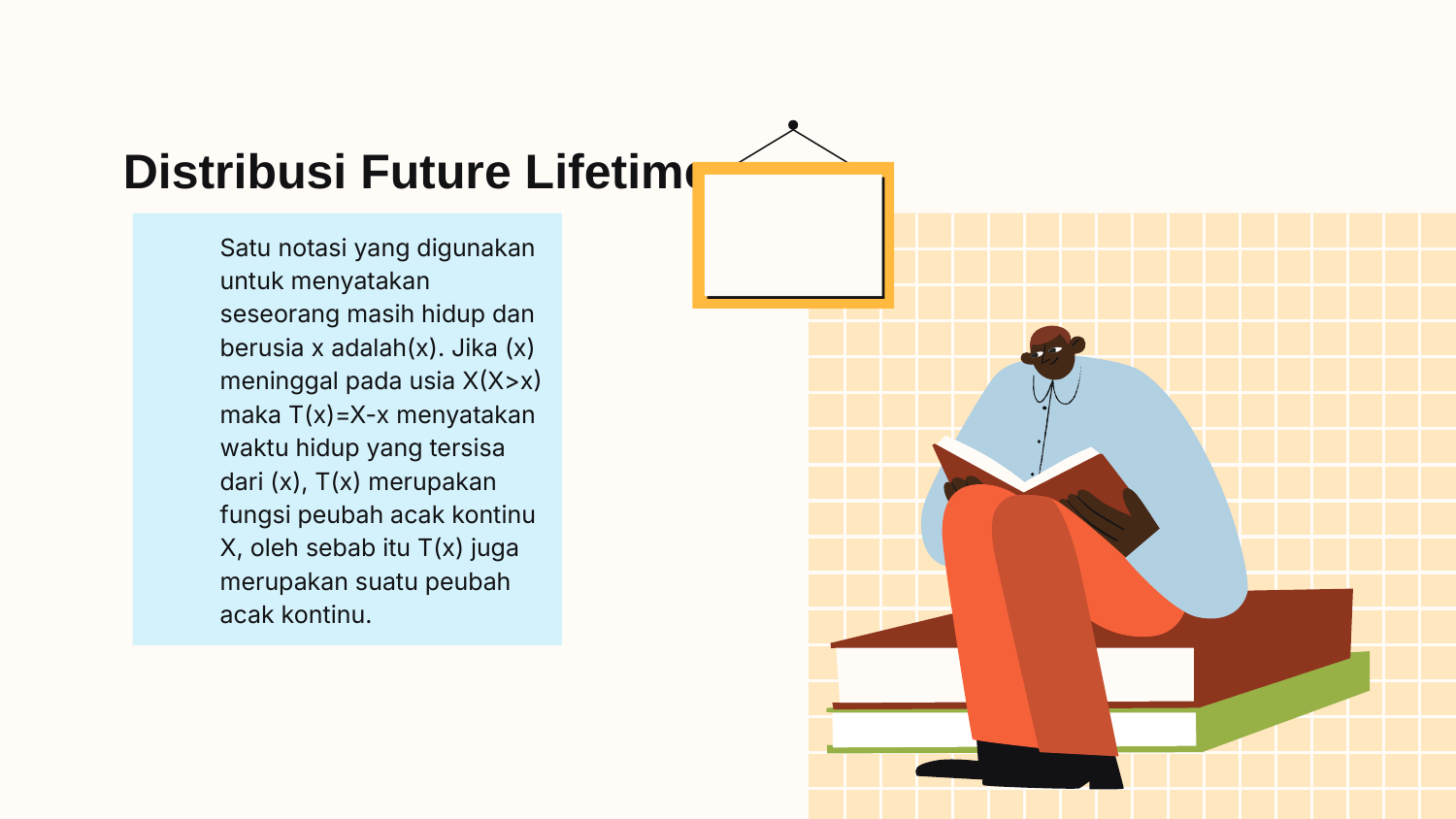

# Distribusi Future Lifetime

	Satu notasi yang digunakan untuk menyatakan seseorang masih hidup dan berusia x adalah(x). Jika (x) meninggal pada usia X(X>x) maka T(x)=X-x menyatakan waktu hidup yang tersisa dari (x), T(x) merupakan fungsi peubah acak kontinu X, oleh sebab itu T(x) juga merupakan suatu peubah acak kontinu.